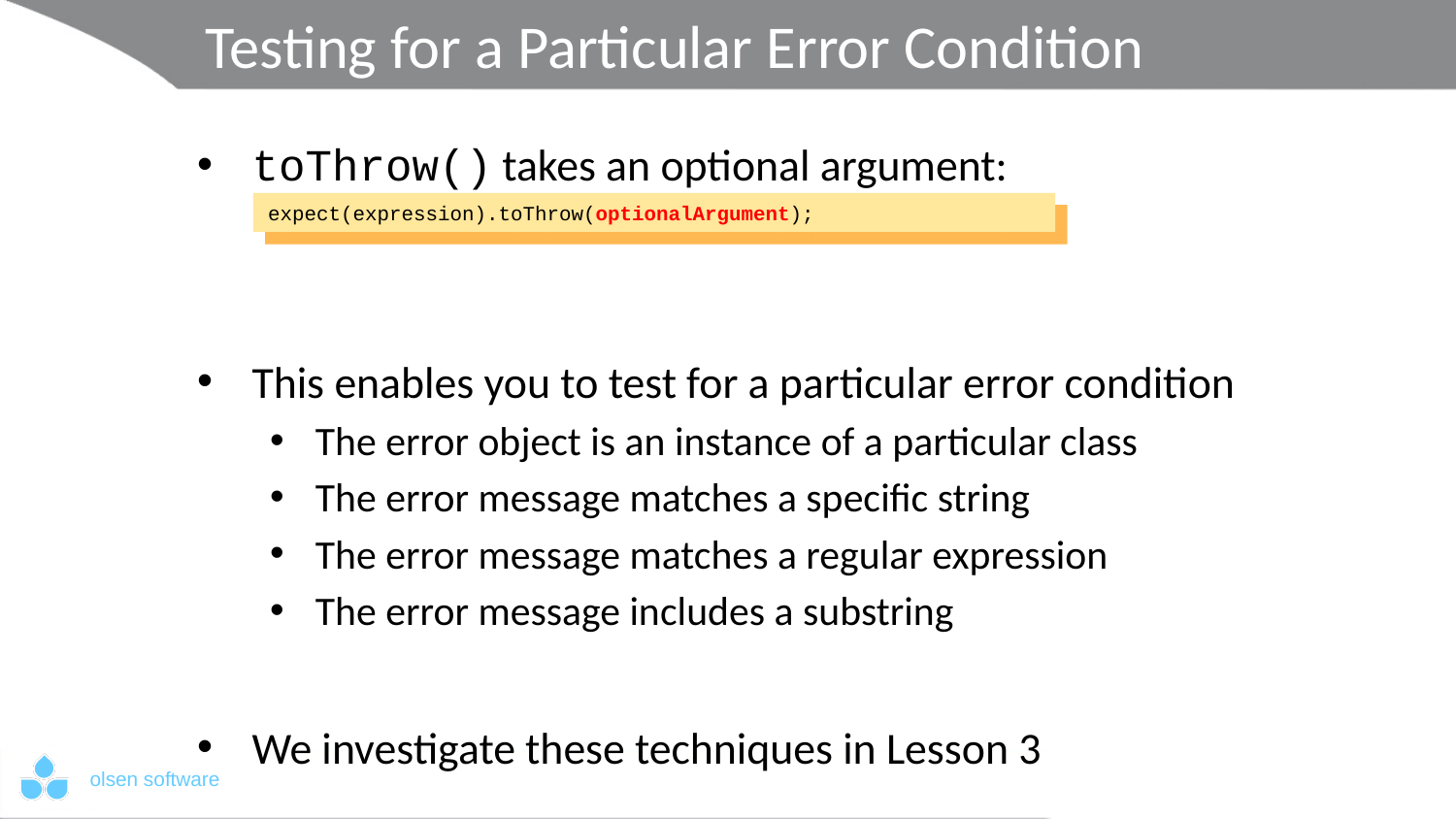

# Testing for a Particular Error Condition
toThrow() takes an optional argument:

This enables you to test for a particular error condition
The error object is an instance of a particular class
The error message matches a specific string
The error message matches a regular expression
The error message includes a substring

We investigate these techniques in Lesson 3

expect(expression).toThrow(optionalArgument);